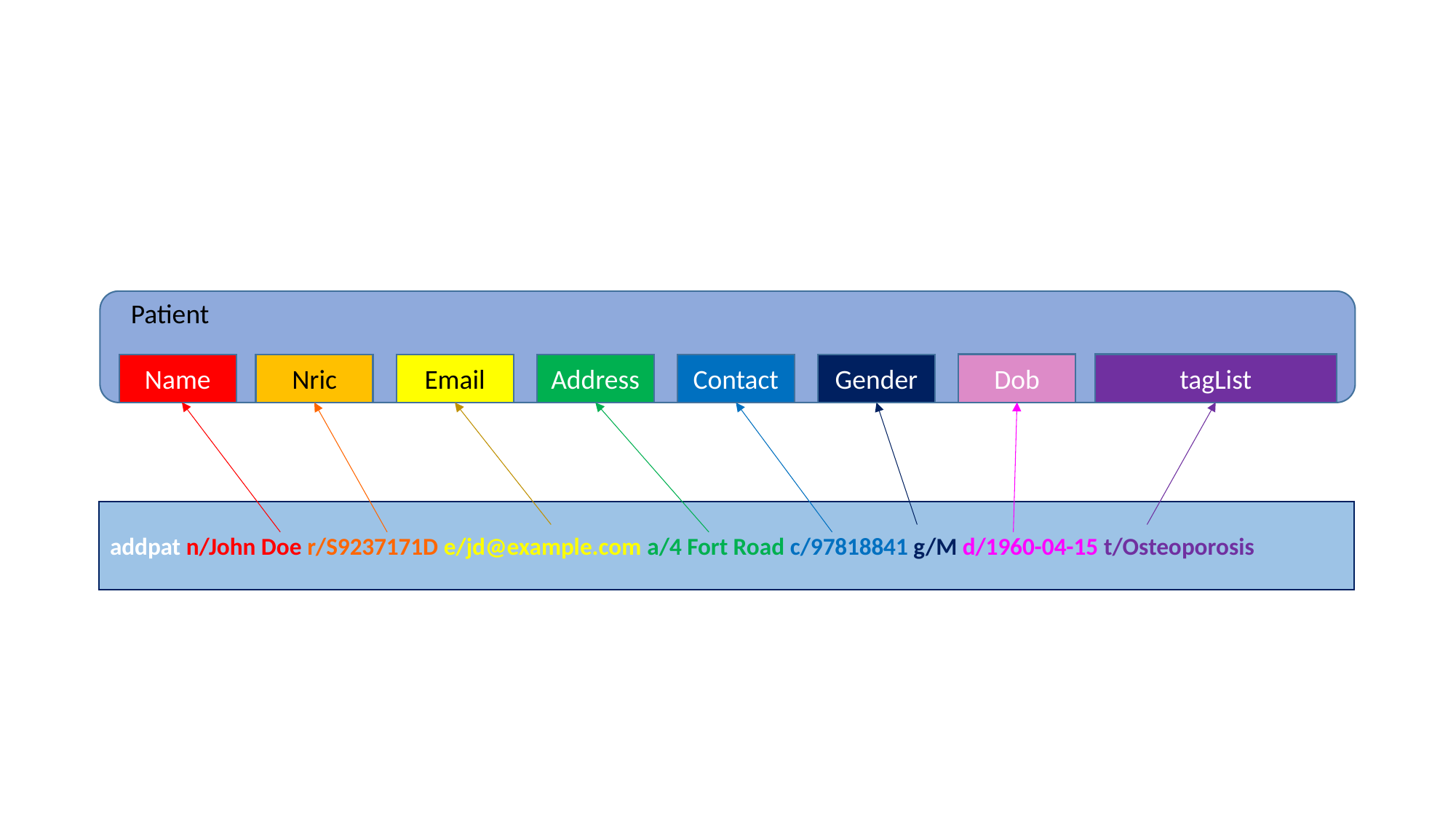

#

Patient
Dob
tagList
Name
Nric
Email
Address
Contact
Gender
addpat n/John Doe r/S9237171D e/jd@example.com a/4 Fort Road c/97818841 g/M d/1960-04-15 t/Osteoporosis